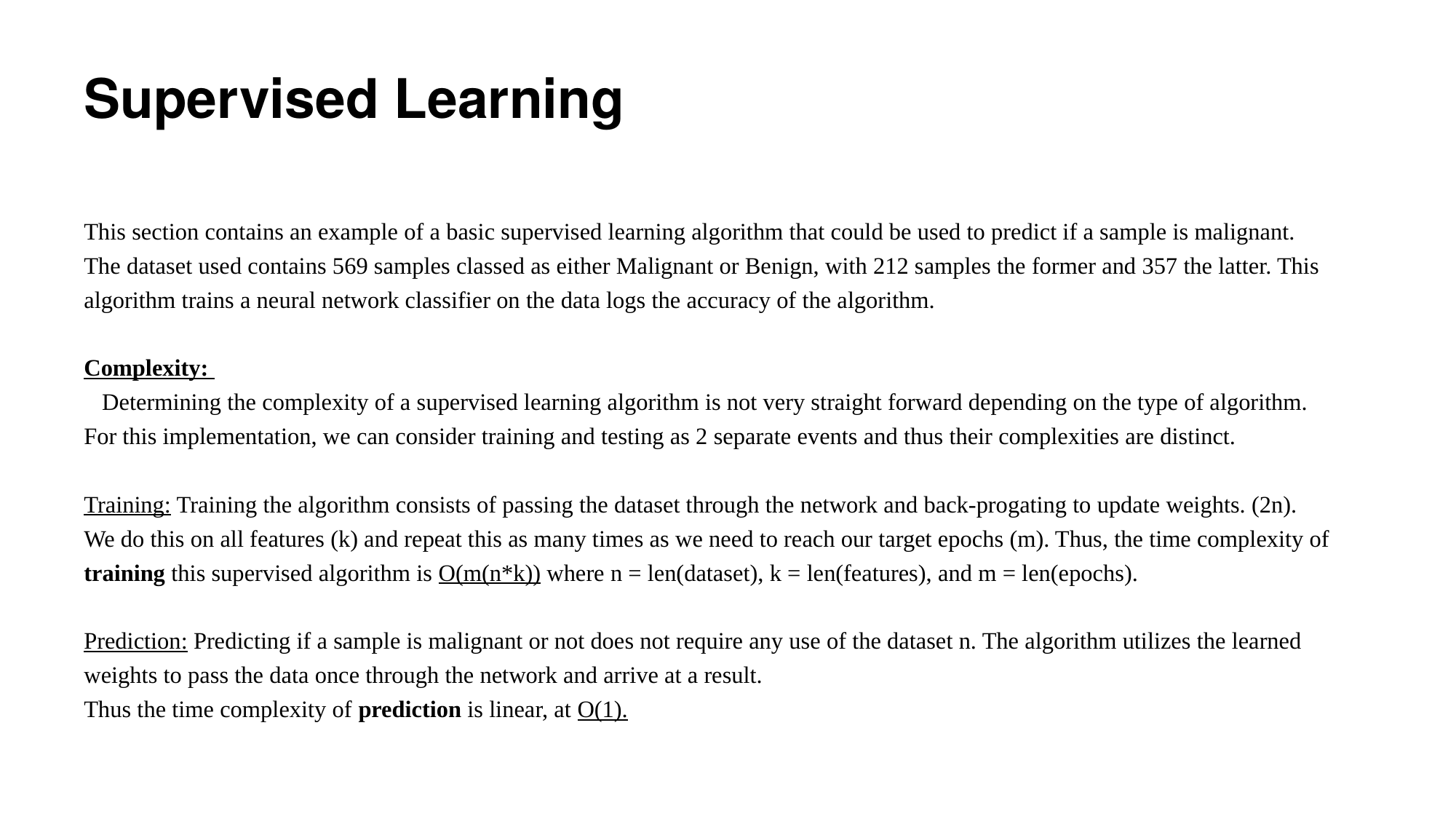

# Supervised Learning
This section contains an example of a basic supervised learning algorithm that could be used to predict if a sample is malignant. The dataset used contains 569 samples classed as either Malignant or Benign, with 212 samples the former and 357 the latter. This algorithm trains a neural network classifier on the data logs the accuracy of the algorithm.

Complexity:
   Determining the complexity of a supervised learning algorithm is not very straight forward depending on the type of algorithm. For this implementation, we can consider training and testing as 2 separate events and thus their complexities are distinct.

Training: Training the algorithm consists of passing the dataset through the network and back-progating to update weights. (2n). We do this on all features (k) and repeat this as many times as we need to reach our target epochs (m). Thus, the time complexity of training this supervised algorithm is O(m(n*k)) where n = len(dataset), k = len(features), and m = len(epochs).

Prediction: Predicting if a sample is malignant or not does not require any use of the dataset n. The algorithm utilizes the learned weights to pass the data once through the network and arrive at a result.
Thus the time complexity of prediction is linear, at O(1).